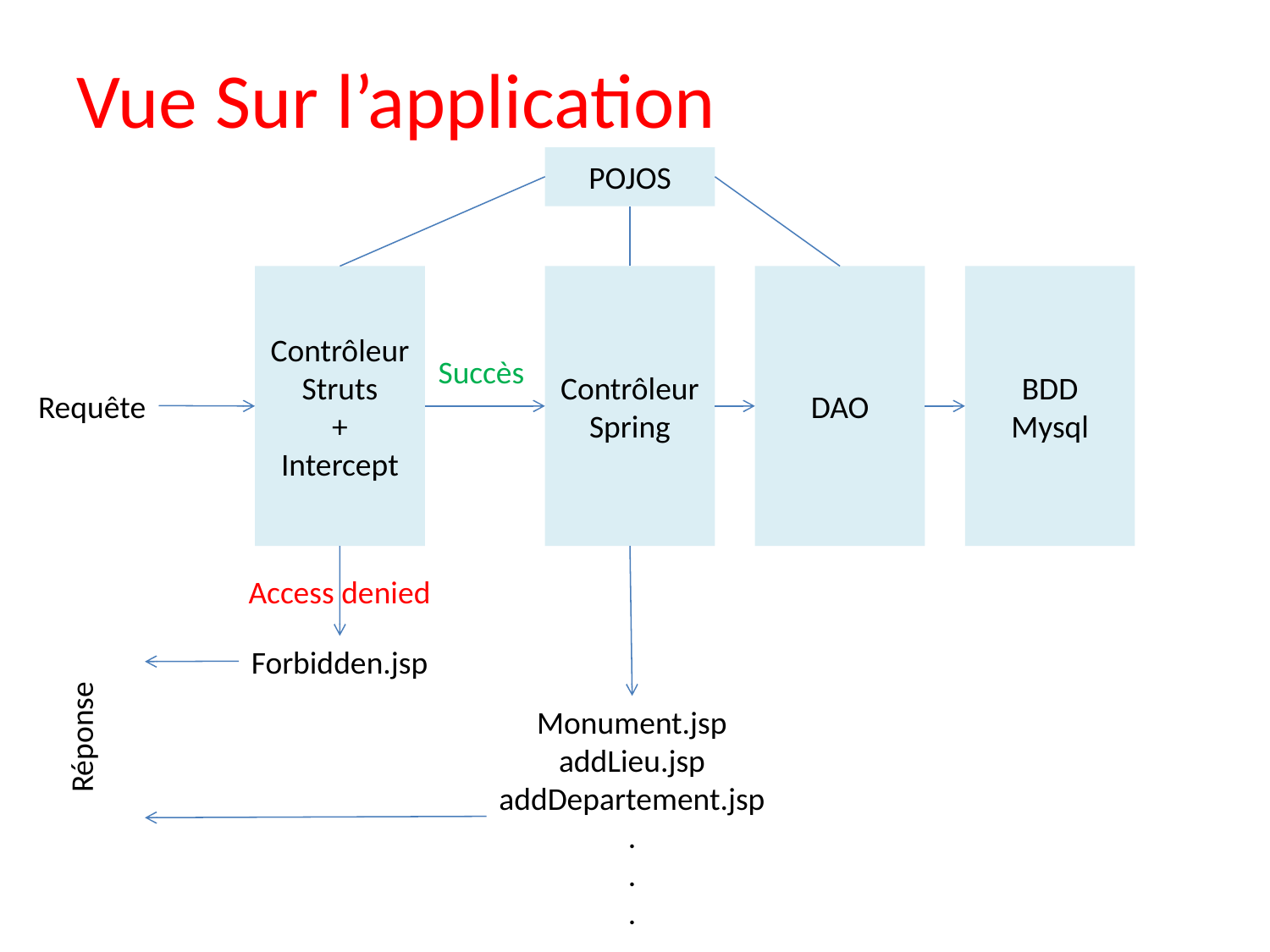

# Vue Sur l’application
POJOS
Contrôleur Struts
+
Intercept
Contrôleur Spring
DAO
BDD
Mysql
Succès
Requête
Access denied
Forbidden.jsp
Monument.jsp
addLieu.jsp
addDepartement.jsp
.
.
.
Réponse